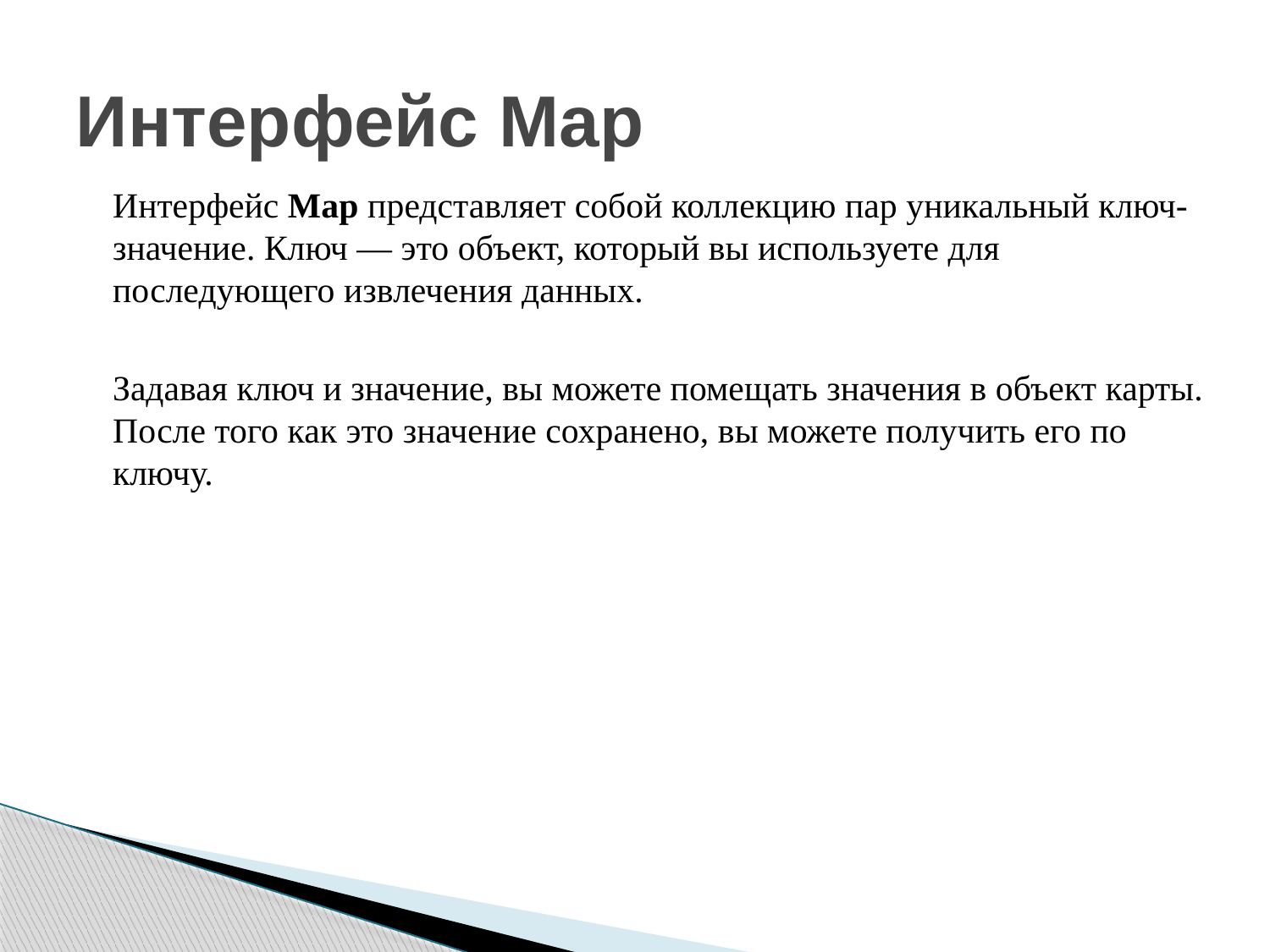

# Интерфейс Map
Интерфейс Map представляет собой коллекцию пар уникальный ключ-значение. Ключ — это объект, который вы используете для последующего извлечения данных.

Задавая ключ и значение, вы можете помещать значения в объект карты. После того как это значение сохранено, вы можете получить его по ключу.